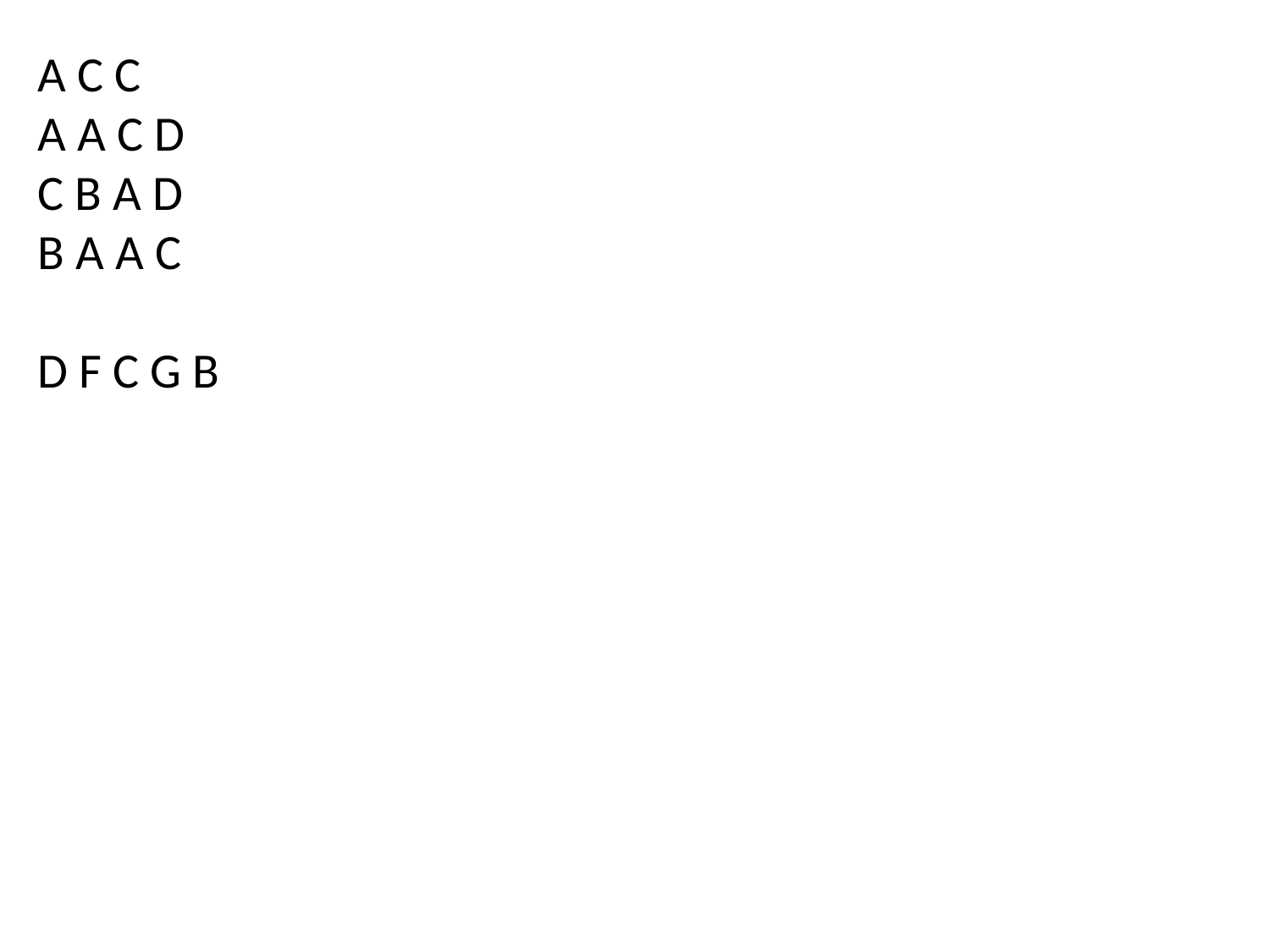

A C C
A A C D
C B A D
B A A C

D F C G B